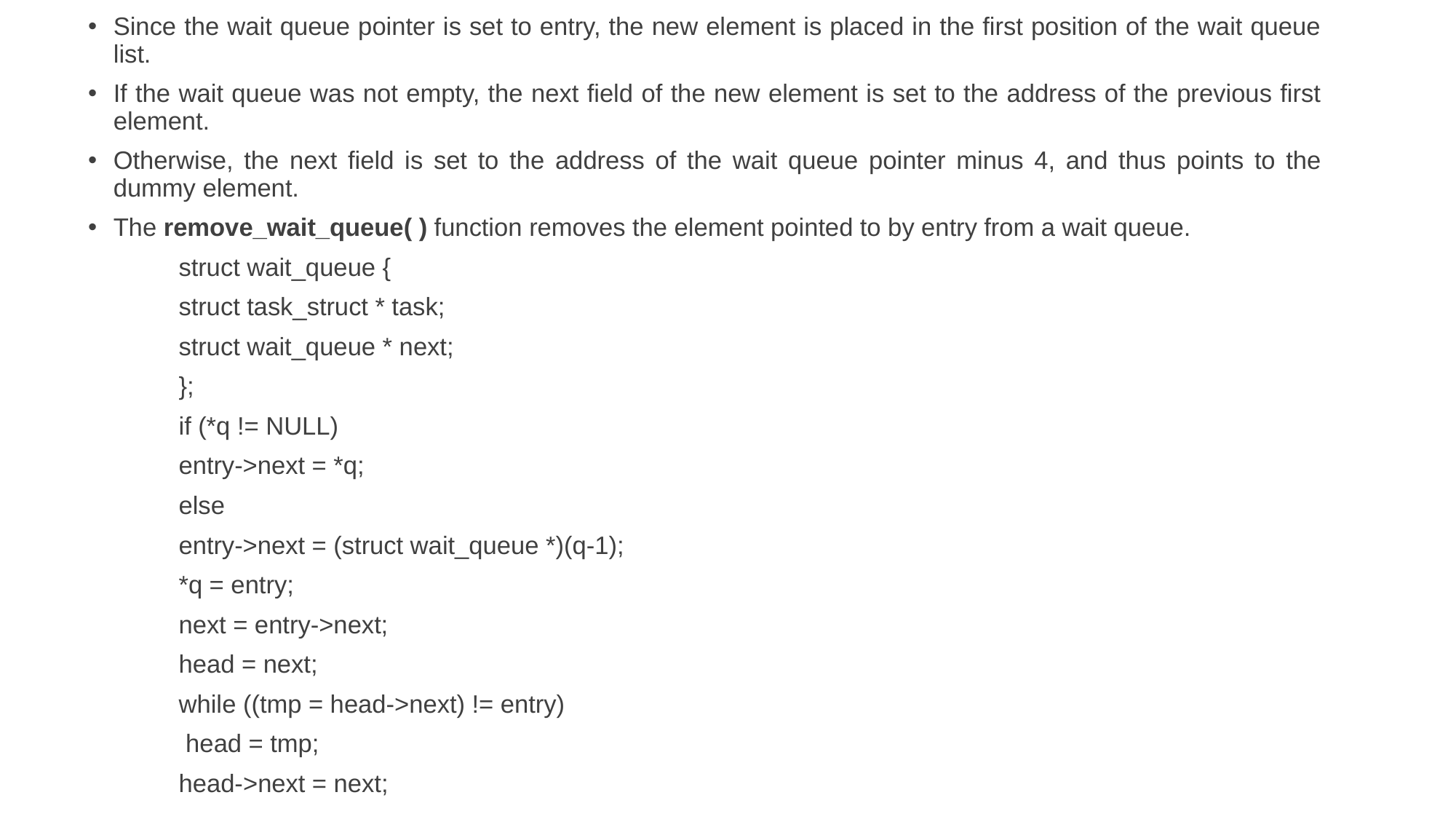

Since the wait queue pointer is set to entry, the new element is placed in the first position of the wait queue list.
If the wait queue was not empty, the next field of the new element is set to the address of the previous first element.
Otherwise, the next field is set to the address of the wait queue pointer minus 4, and thus points to the dummy element.
The remove_wait_queue( ) function removes the element pointed to by entry from a wait queue.
	struct wait_queue {
 		struct task_struct * task;
 		struct wait_queue * next;
		};
		if (*q != NULL)
 			entry->next = *q;
		else
 			entry->next = (struct wait_queue *)(q-1);
		*q = entry;
		next = entry->next;
		head = next;
			while ((tmp = head->next) != entry)
		 head = tmp;
		head->next = next;